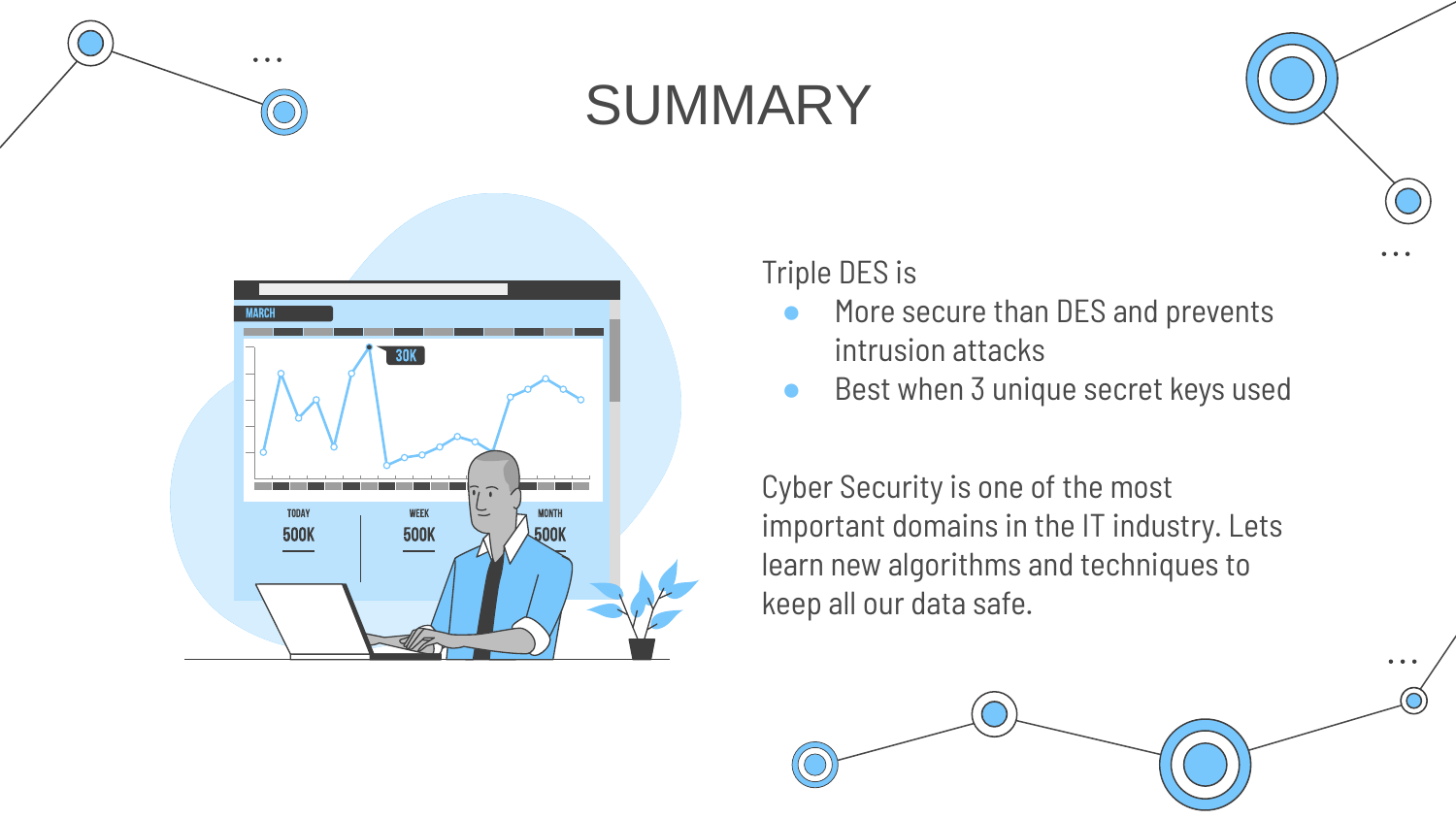

# SUMMARY

Triple DES is
More secure than DES and prevents intrusion attacks
Best when 3 unique secret keys used

Cyber Security is one of the most important domains in the IT industry. Lets learn new algorithms and techniques to keep all our data safe.